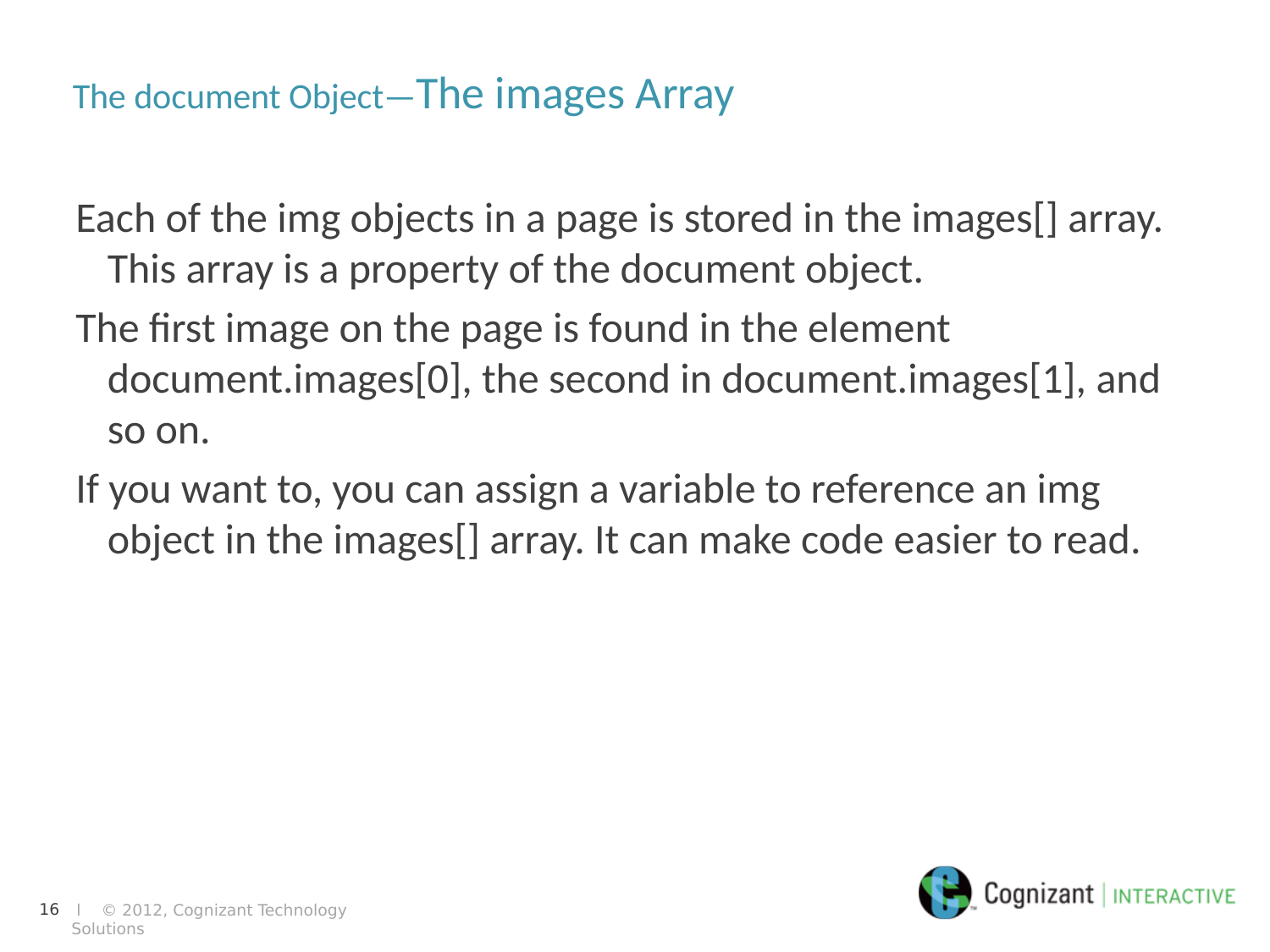

# The document Object—The images Array
Each of the img objects in a page is stored in the images[] array. This array is a property of the document object.
The first image on the page is found in the element document.images[0], the second in document.images[1], and so on.
If you want to, you can assign a variable to reference an img object in the images[] array. It can make code easier to read.